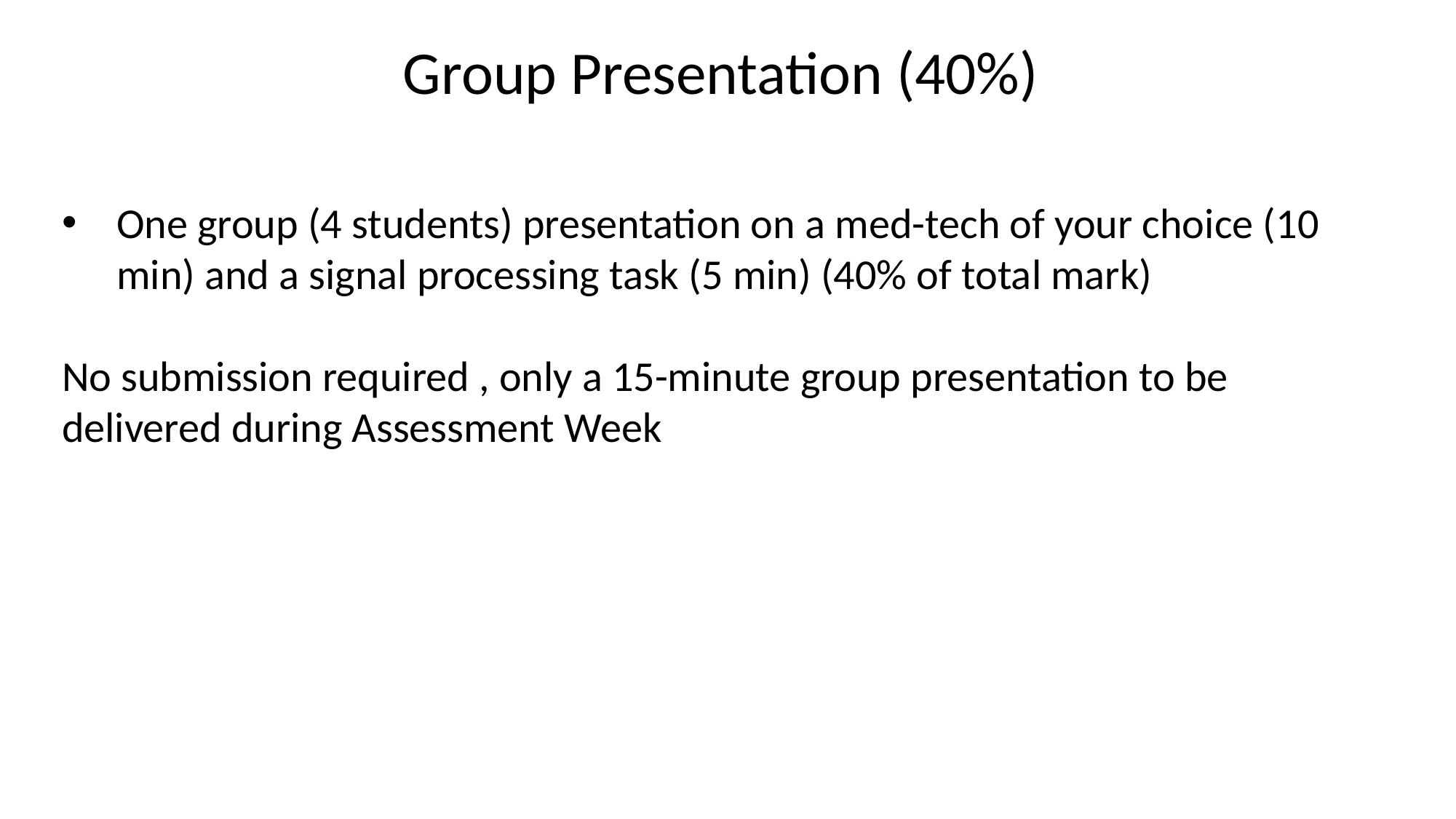

Group Presentation (40%)
One group (4 students) presentation on a med-tech of your choice (10 min) and a signal processing task (5 min) (40% of total mark)

No submission required , only a 15-minute group presentation to be delivered during Assessment Week